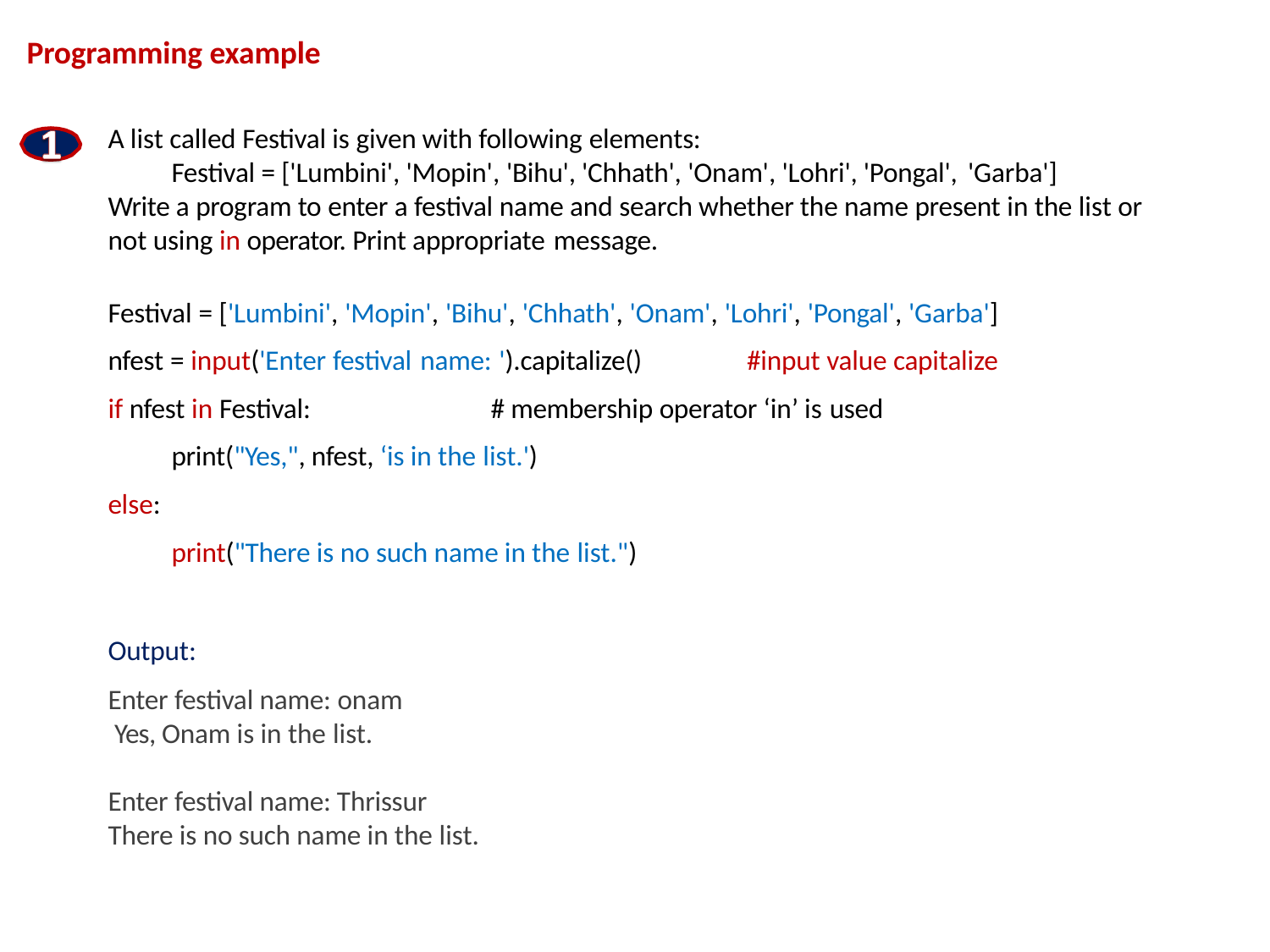

# Programming example
A list called Festival is given with following elements:
Festival = ['Lumbini', 'Mopin', 'Bihu', 'Chhath', 'Onam', 'Lohri', 'Pongal', 'Garba']
Write a program to enter a festival name and search whether the name present in the list or  not using in operator. Print appropriate message.

Festival = ['Lumbini', 'Mopin', 'Bihu', 'Chhath', 'Onam', 'Lohri', 'Pongal', 'Garba']  nfest = input('Enter festival name: ').capitalize()	#input value capitalize  if nfest in Festival:	# membership operator ‘in’ is used
print("Yes,", nfest, ‘is in the list.')
else:
print("There is no such name in the list.")

Output:
Enter festival name: onam  Yes, Onam is in the list.

Enter festival name: Thrissur  There is no such name in the list.